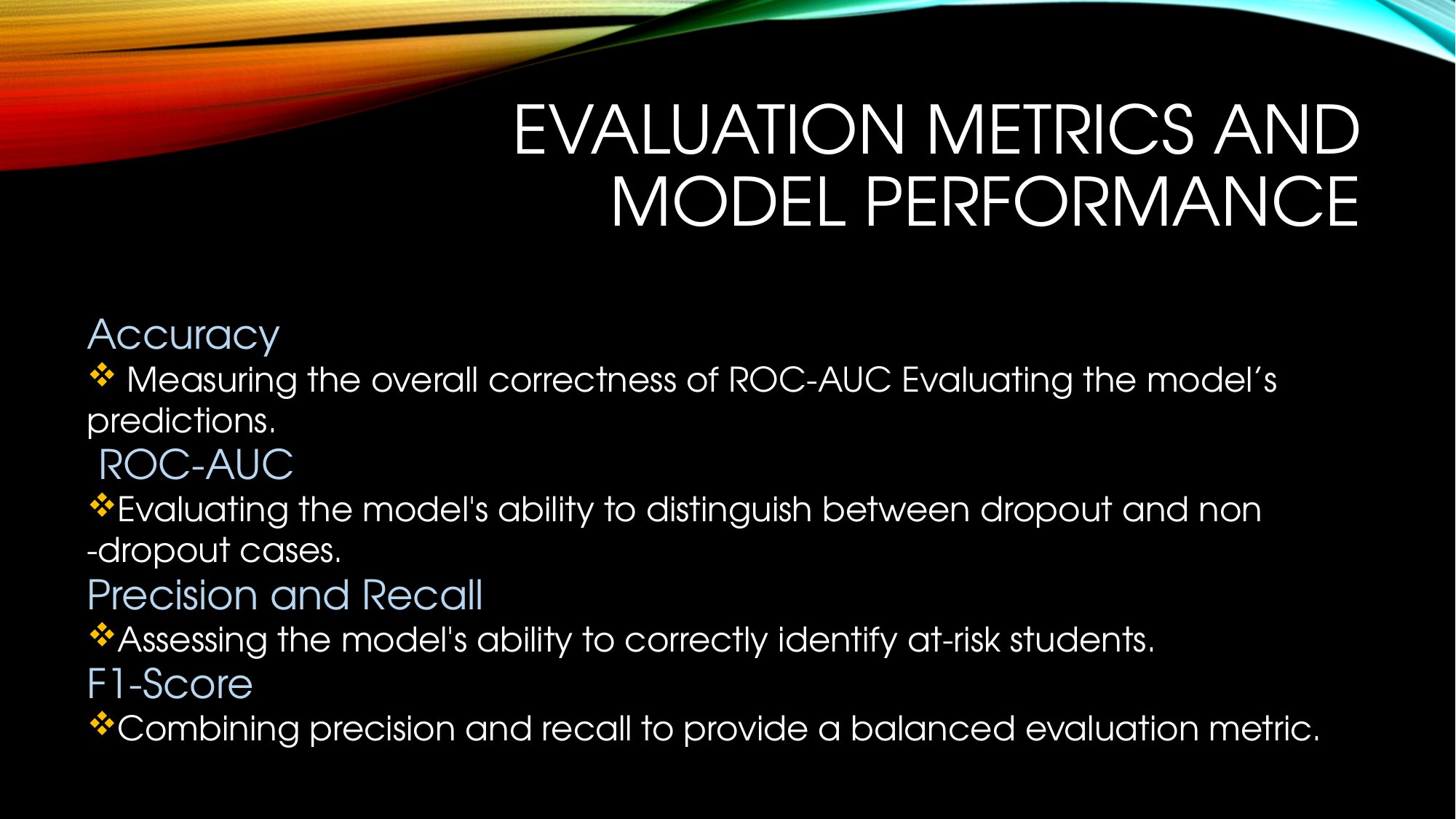

# Evaluation Metrics and Model Performance
Accuracy
 Measuring the overall correctness of ROC-AUC Evaluating the model’s
predictions.
 ROC-AUC
Evaluating the model's ability to distinguish between dropout and non
-dropout cases.
Precision and Recall
Assessing the model's ability to correctly identify at-risk students.
F1-Score
Combining precision and recall to provide a balanced evaluation metric.